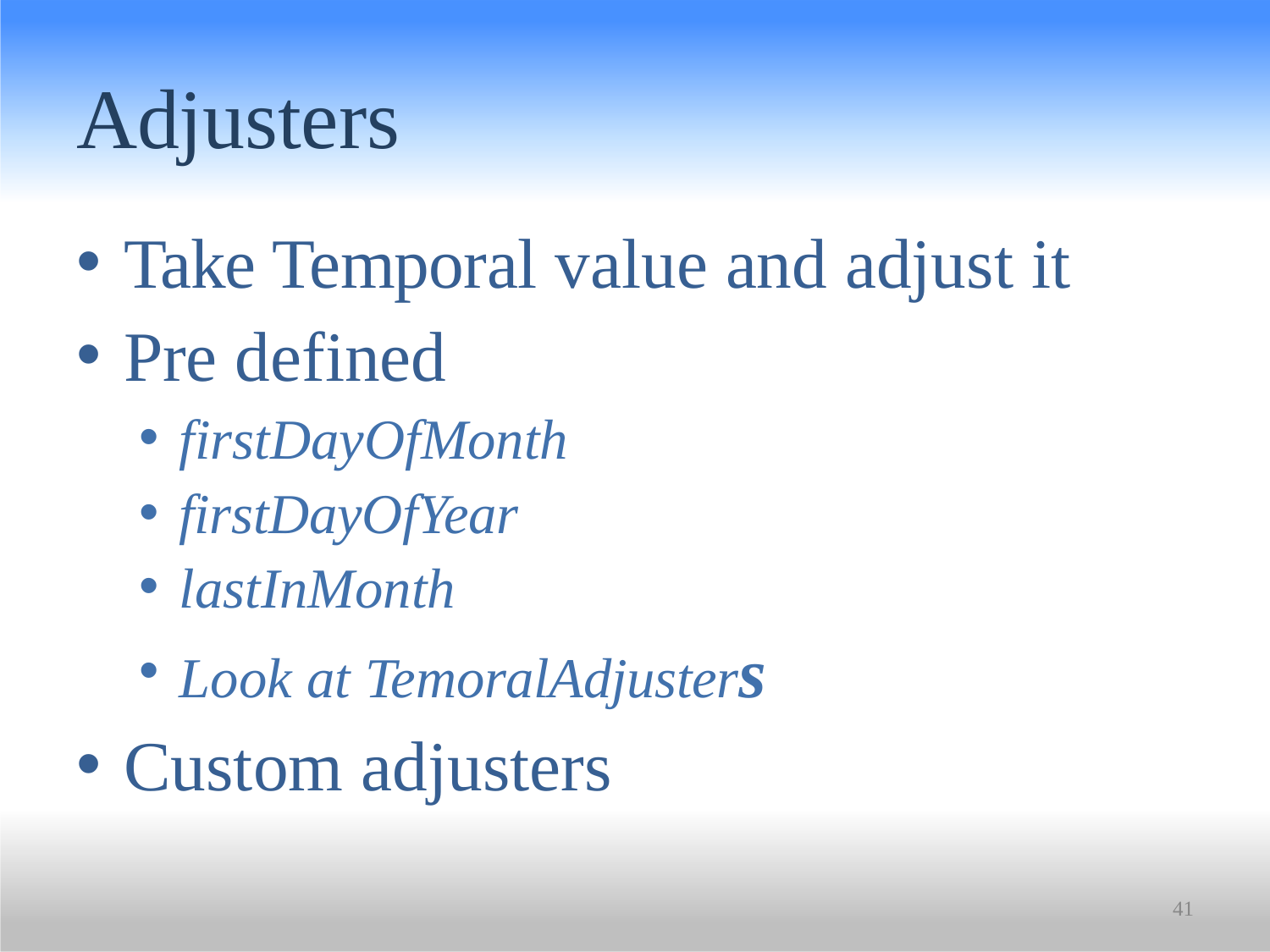

# Adjusters
Take Temporal value and adjust it
Pre defined
firstDayOfMonth
firstDayOfYear
lastInMonth
Look at TemoralAdjusters
Custom adjusters
41